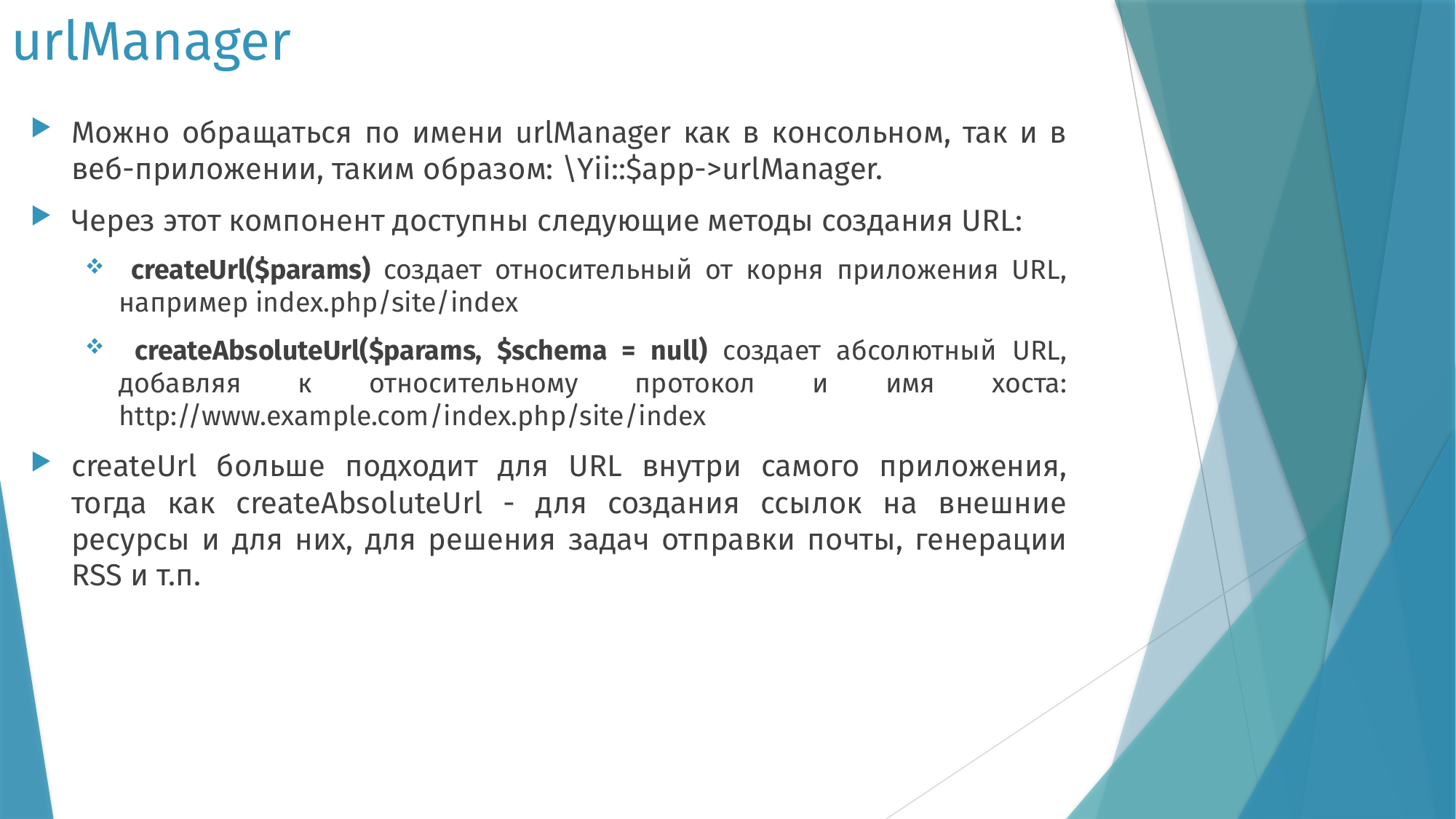

# urlManager
Можно обращаться по имени urlManager как в консольном, так и в веб-приложении, таким образом: \Yii::$app->urlManager.
Через этот компонент доступны следующие методы создания URL:
 createUrl($params) создает относительный от корня приложения URL, например index.php/site/index
 createAbsoluteUrl($params, $schema = null) создает абсолютный URL, добавляя к относительному протокол и имя хоста: http://www.example.com/index.php/site/index
createUrl больше подходит для URL внутри самого приложения, тогда как createAbsoluteUrl - для создания ссылок на внешние ресурсы и для них, для решения задач отправки почты, генерации RSS и т.п.